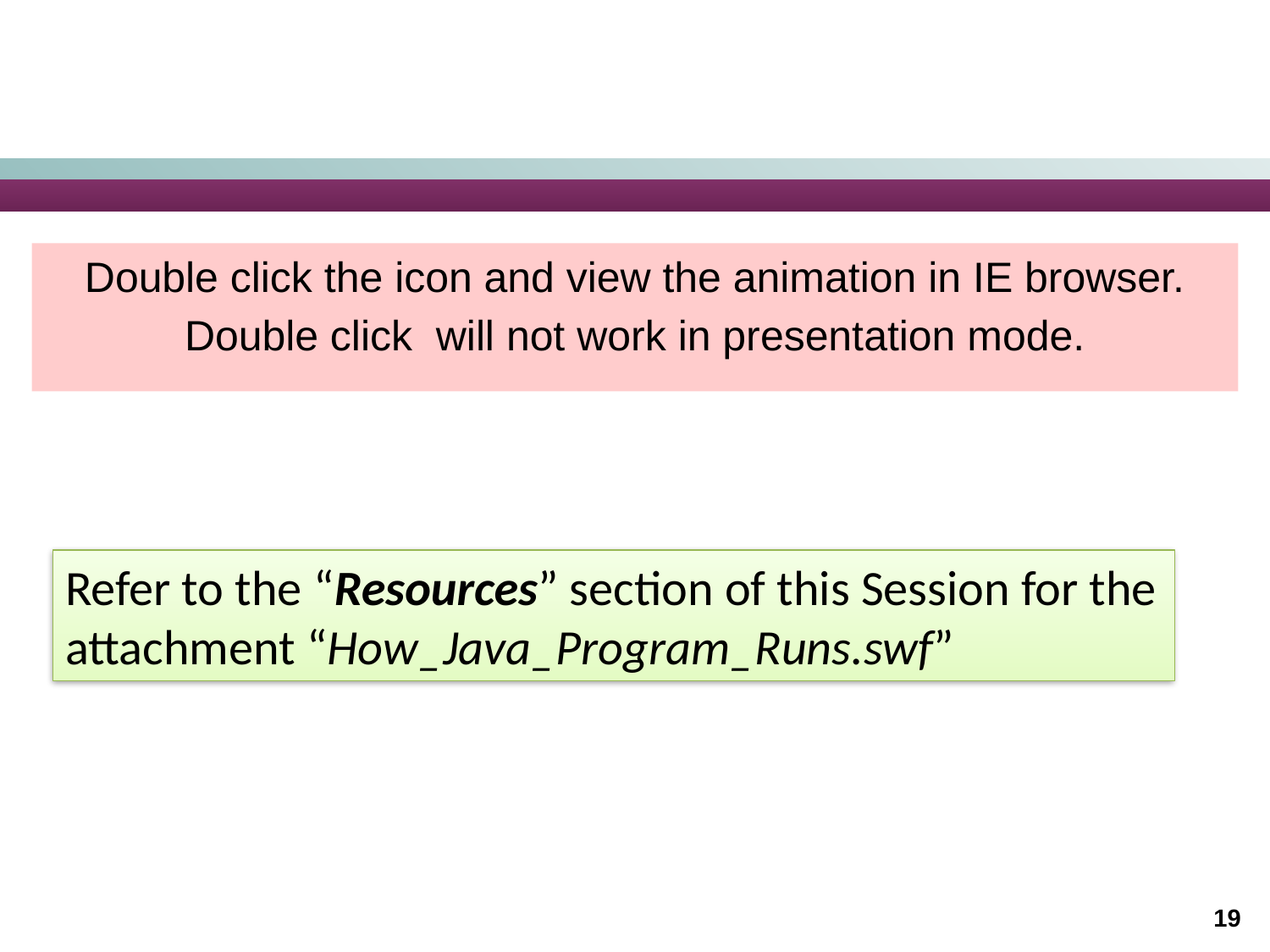

# Deep Dive Into Java Program Execution
Double click the icon and view the animation in IE browser.
Double click  will not work in presentation mode.
Refer to the “Resources” section of this Session for the attachment “How_Java_Program_Runs.swf”
19